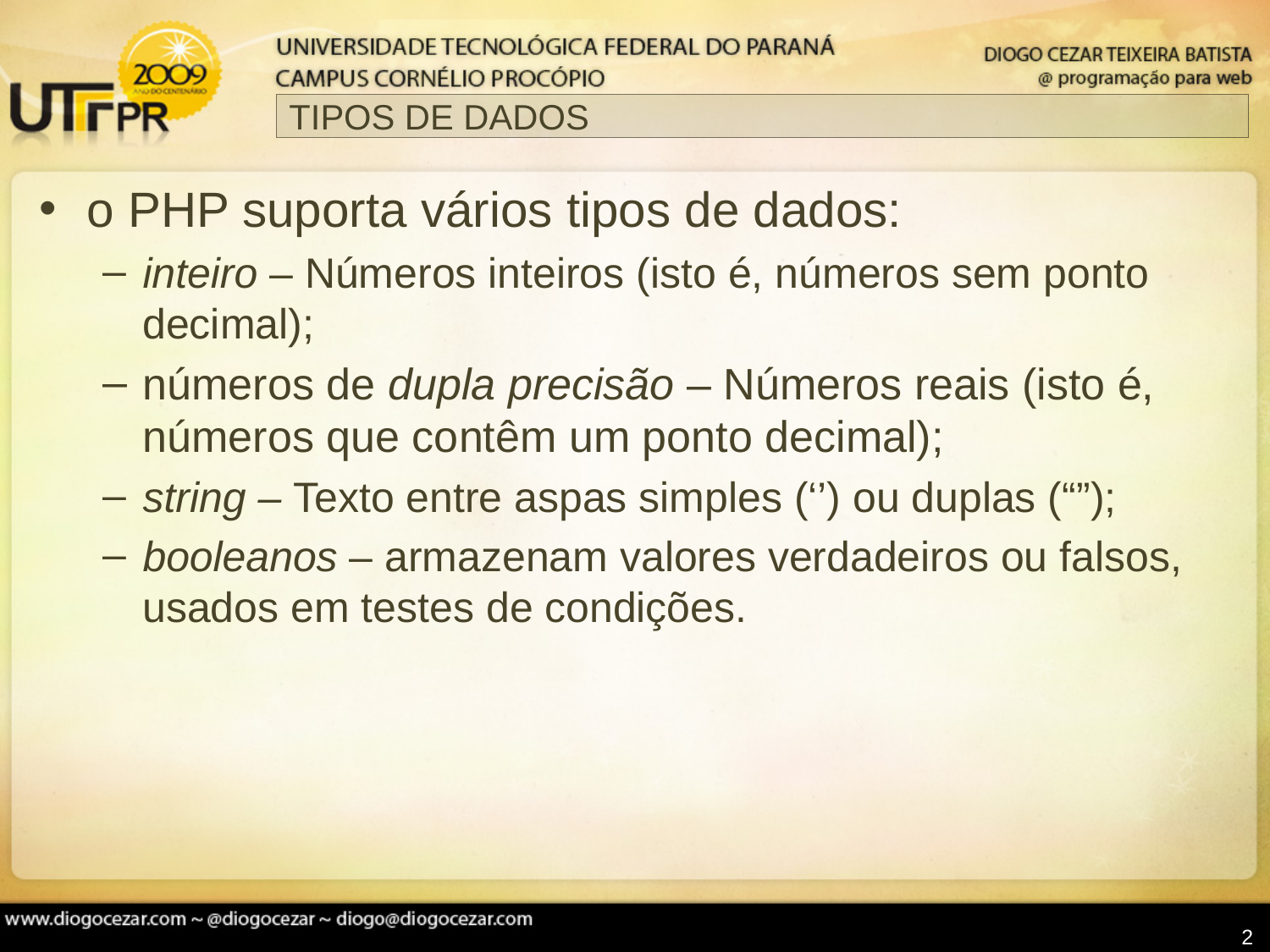

# TIPOS DE DADOS
o PHP suporta vários tipos de dados:
inteiro – Números inteiros (isto é, números sem ponto decimal);
números de dupla precisão – Números reais (isto é, números que contêm um ponto decimal);
string – Texto entre aspas simples (‘’) ou duplas (“”);
booleanos – armazenam valores verdadeiros ou falsos, usados em testes de condições.
2